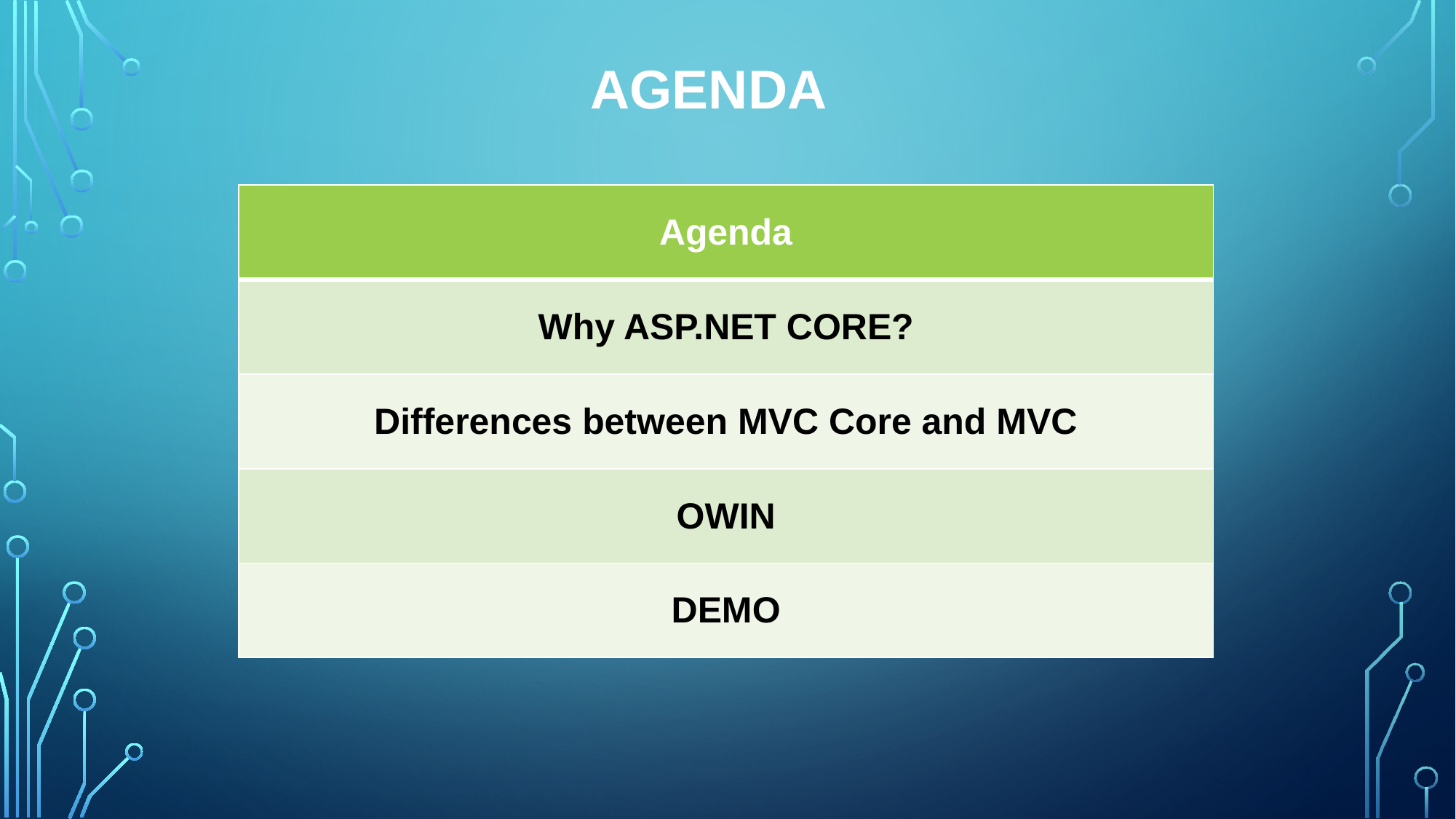

AGENDA
| Agenda |
| --- |
| Why ASP.NET CORE? |
| Differences between MVC Core and MVC |
| OWIN |
| DEMO |